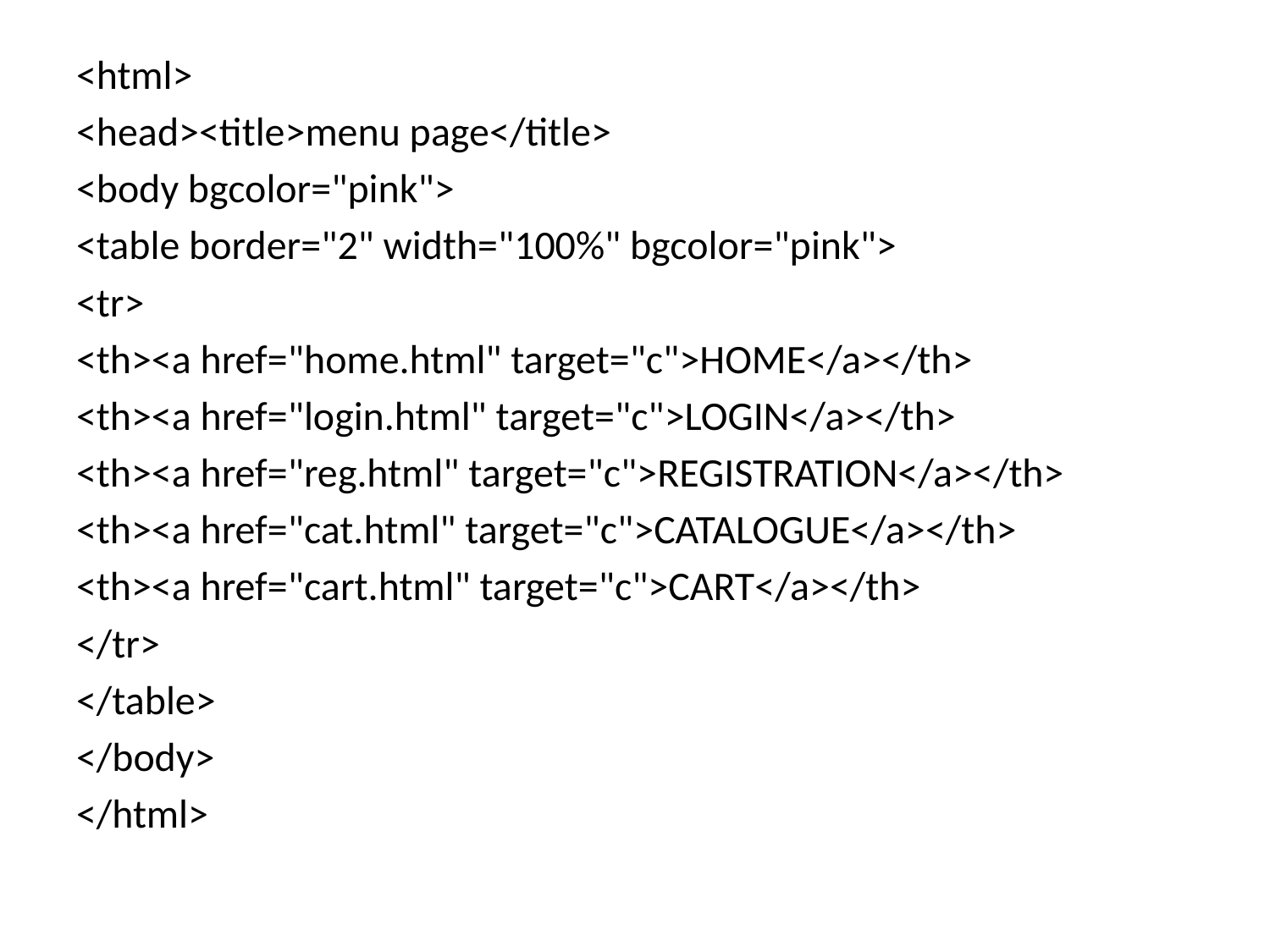

<html>
<head><title>menu page</title>
<body bgcolor="pink">
<table border="2" width="100%" bgcolor="pink">
<tr>
<th><a href="home.html" target="c">HOME</a></th>
<th><a href="login.html" target="c">LOGIN</a></th>
<th><a href="reg.html" target="c">REGISTRATION</a></th>
<th><a href="cat.html" target="c">CATALOGUE</a></th>
<th><a href="cart.html" target="c">CART</a></th>
</tr>
</table>
</body>
</html>